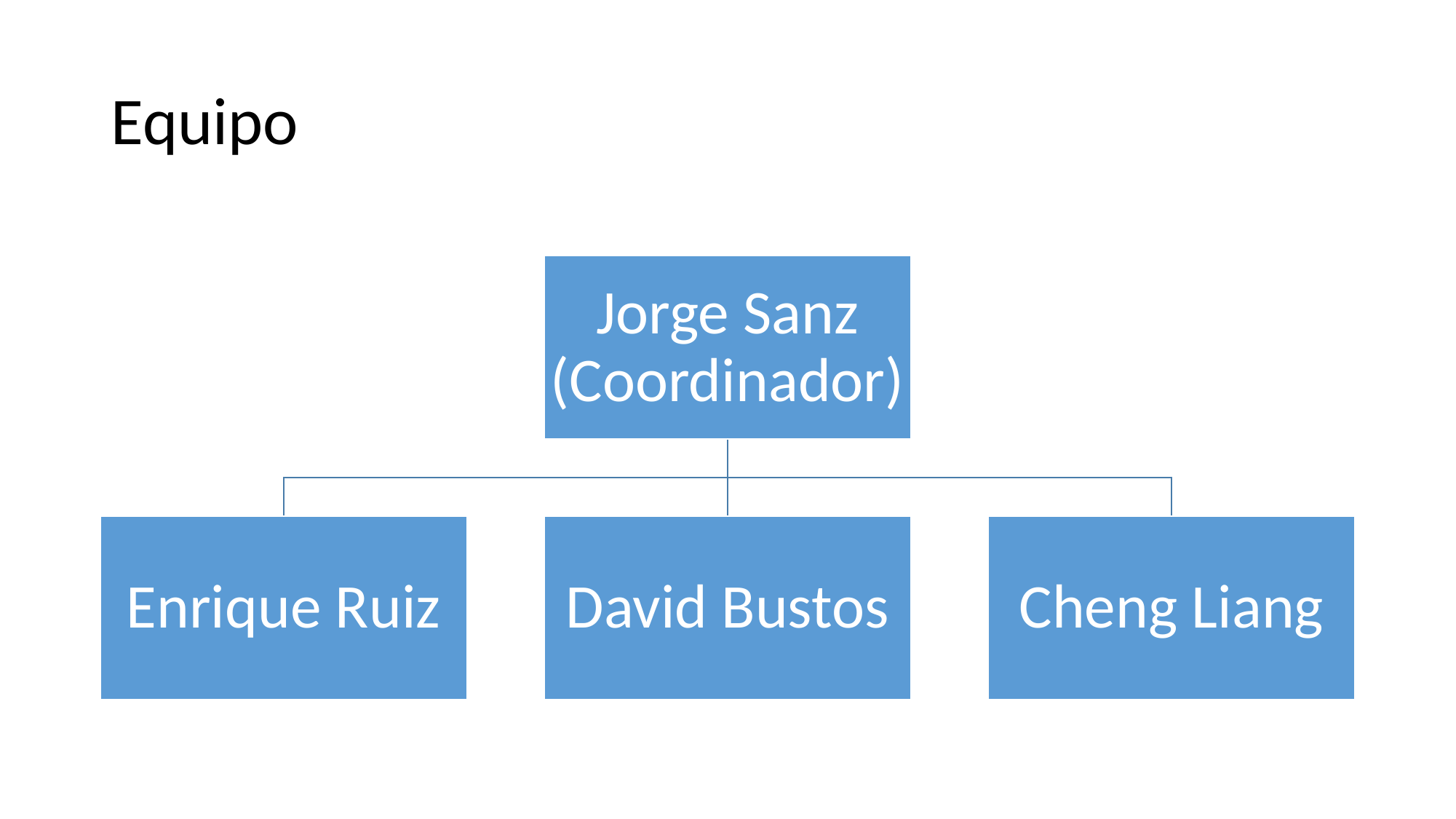

# Equipo
Jorge Sanz (Coordinador)
Enrique Ruiz
David Bustos
Cheng Liang